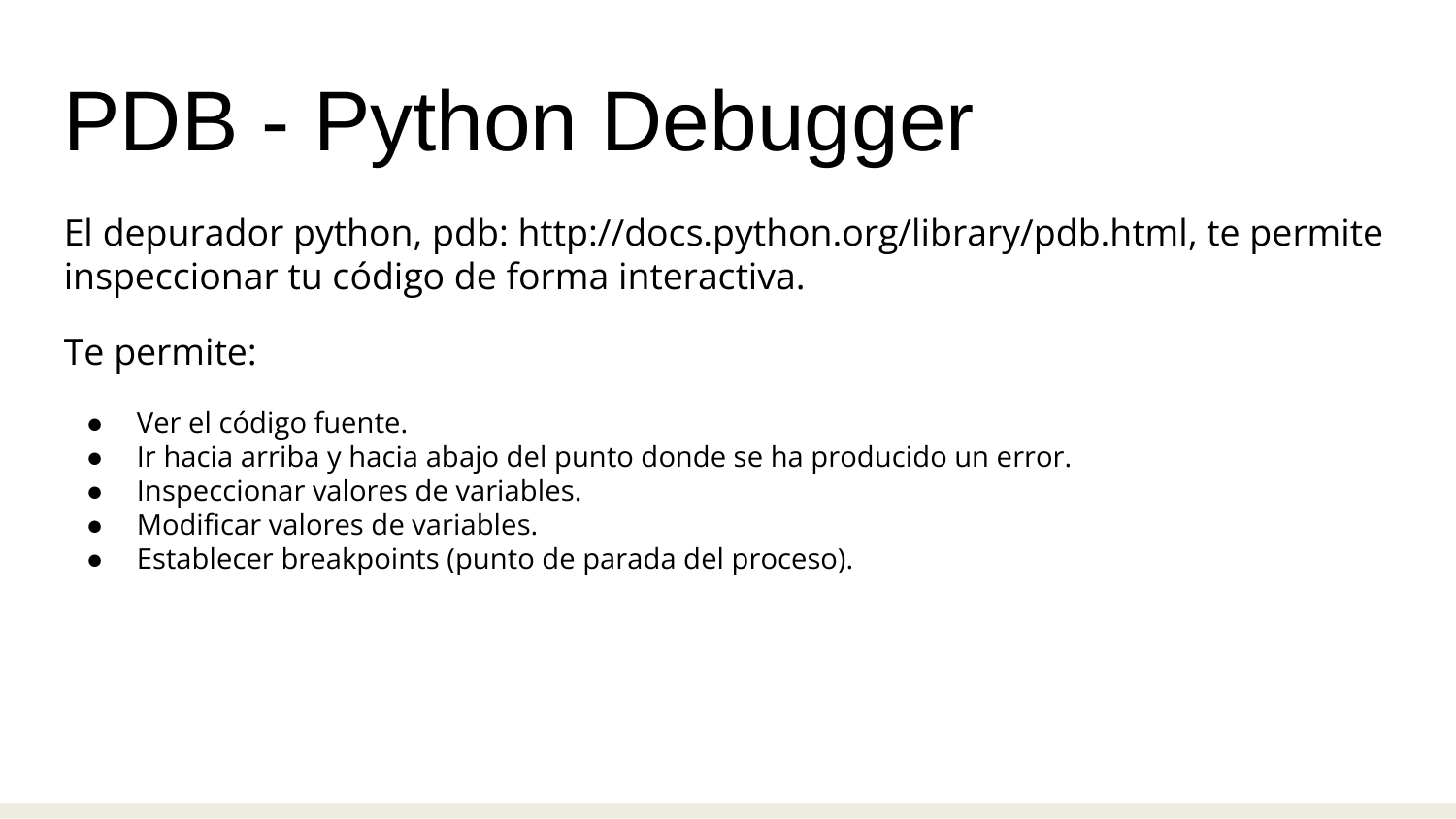

PDB - Python Debugger
El depurador python, pdb: http://docs.python.org/library/pdb.html, te permite inspeccionar tu código de forma interactiva.
Te permite:
Ver el código fuente.
Ir hacia arriba y hacia abajo del punto donde se ha producido un error.
Inspeccionar valores de variables.
Modificar valores de variables.
Establecer breakpoints (punto de parada del proceso).